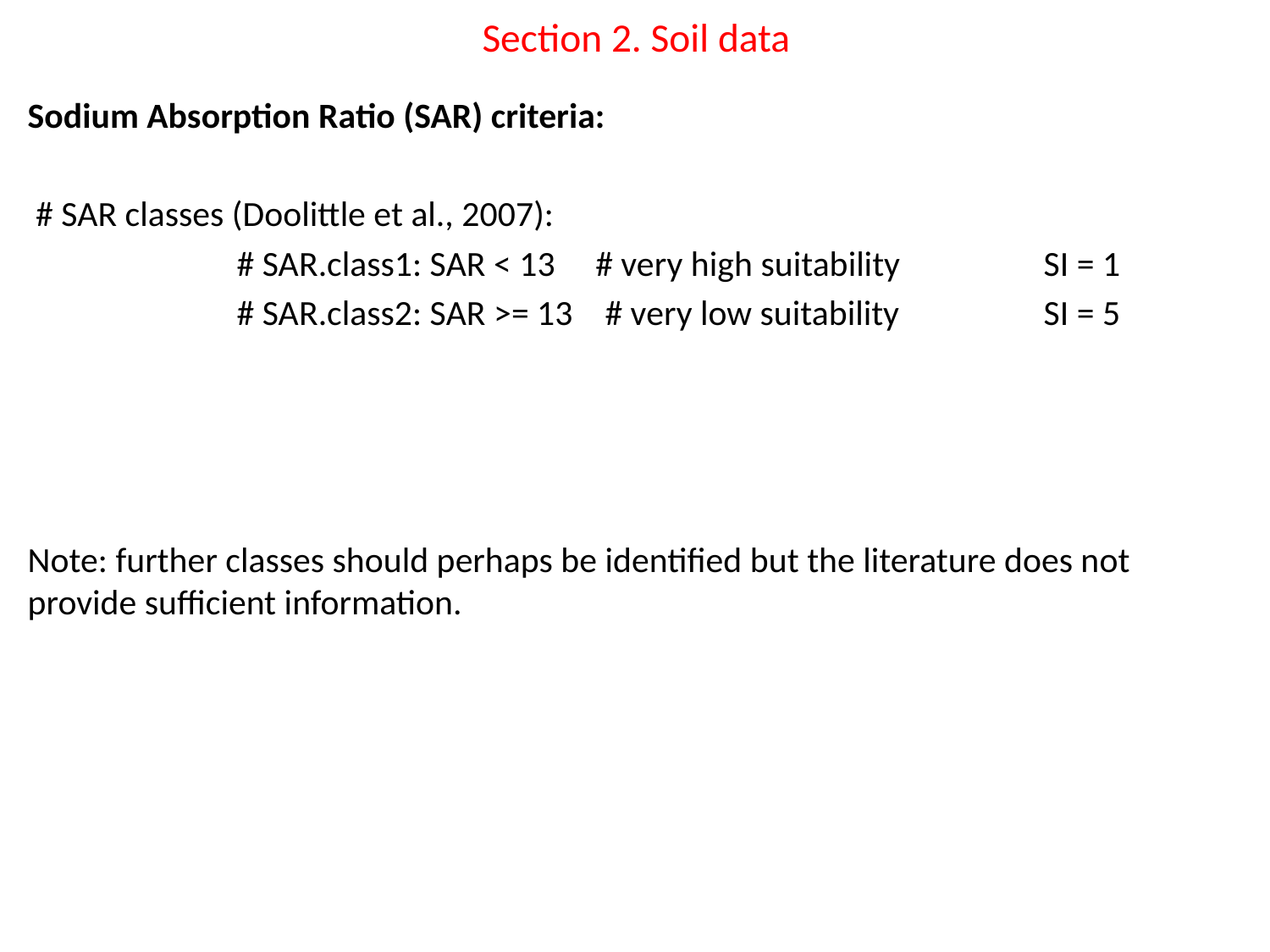

# Section 2. Soil data
Sodium Absorption Ratio (SAR) criteria:

 # SAR classes (Doolittle et al., 2007):
                          # SAR.class1: SAR < 13     # very high suitability		SI = 1
                          # SAR.class2: SAR >= 13    # very low suitability		SI = 5

Note: further classes should perhaps be identified but the literature does not provide sufficient information.